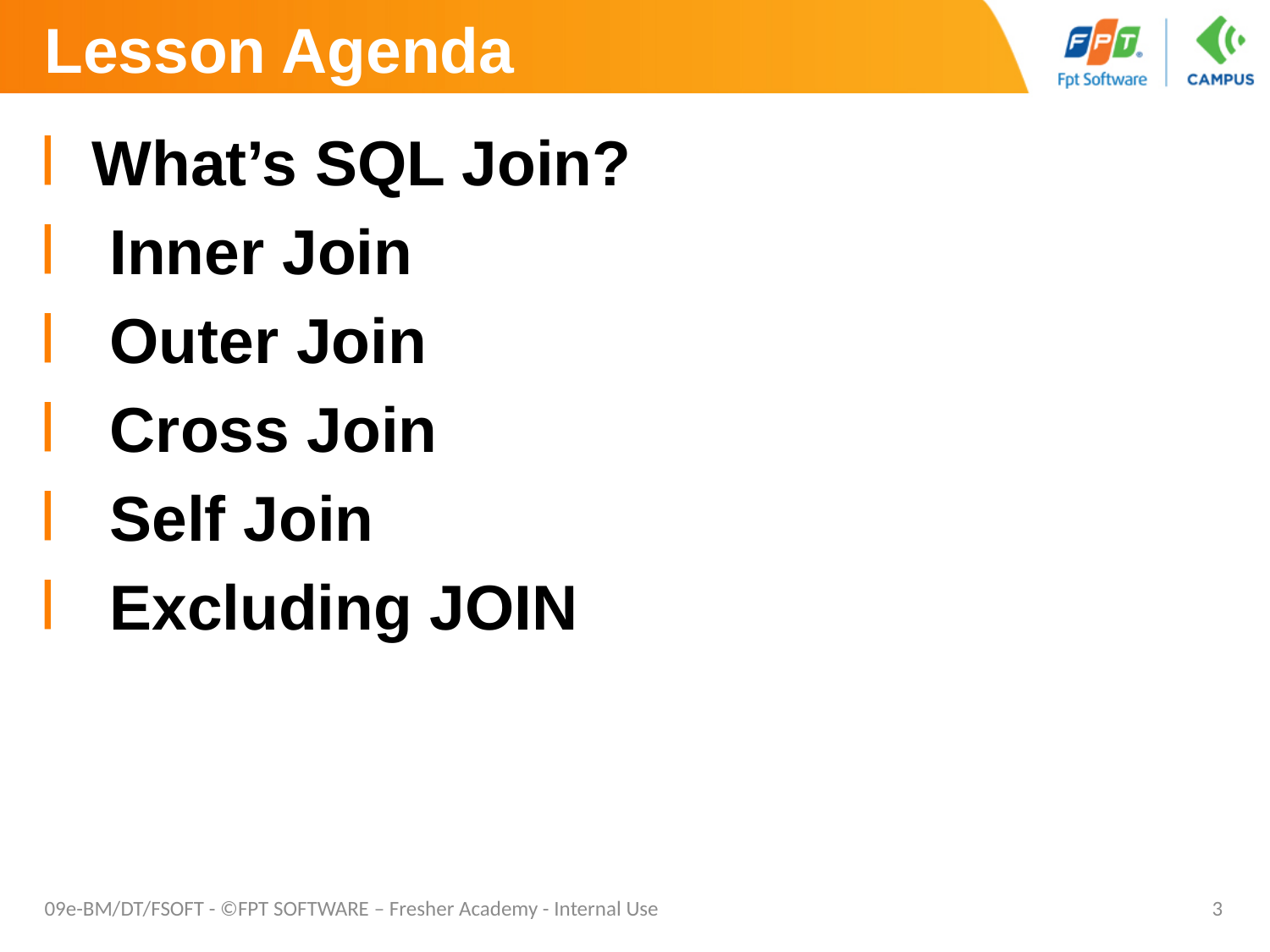

# Lesson Agenda
What’s SQL Join?
 Inner Join
 Outer Join
 Cross Join
 Self Join
 Excluding JOIN
09e-BM/DT/FSOFT - ©FPT SOFTWARE – Fresher Academy - Internal Use
3